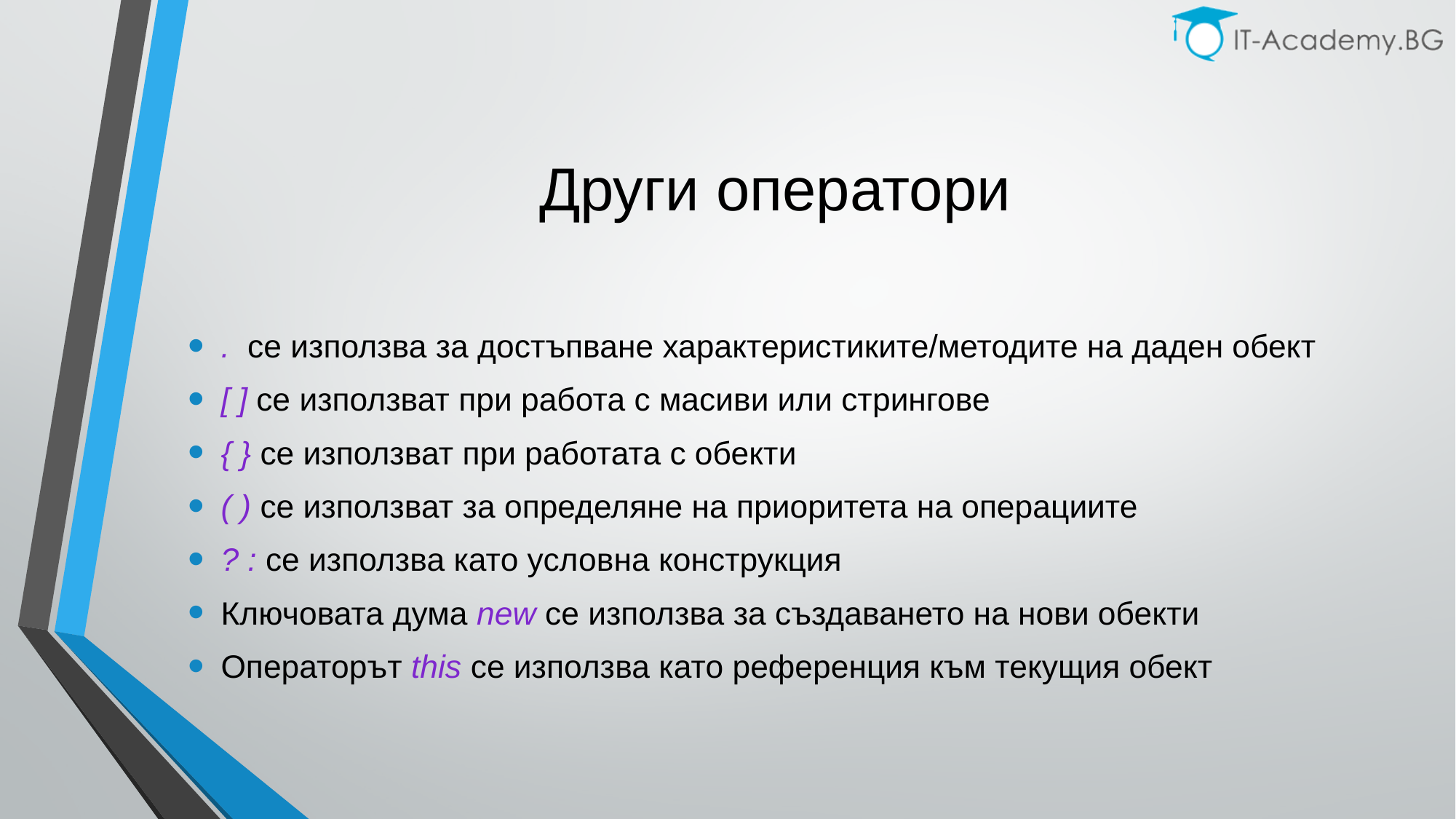

# Други оператори
.  се използва за достъпване характеристиките/методите на даден обект
[ ] се използват при работа с масиви или стрингове
{ } се използват при работата с обекти
( ) се използват за определяне на приоритета на операциите
? : се използва като условна конструкция
Ключовата дума new се използва за създаването на нови обекти
Операторът this се използва като референция към текущия обект